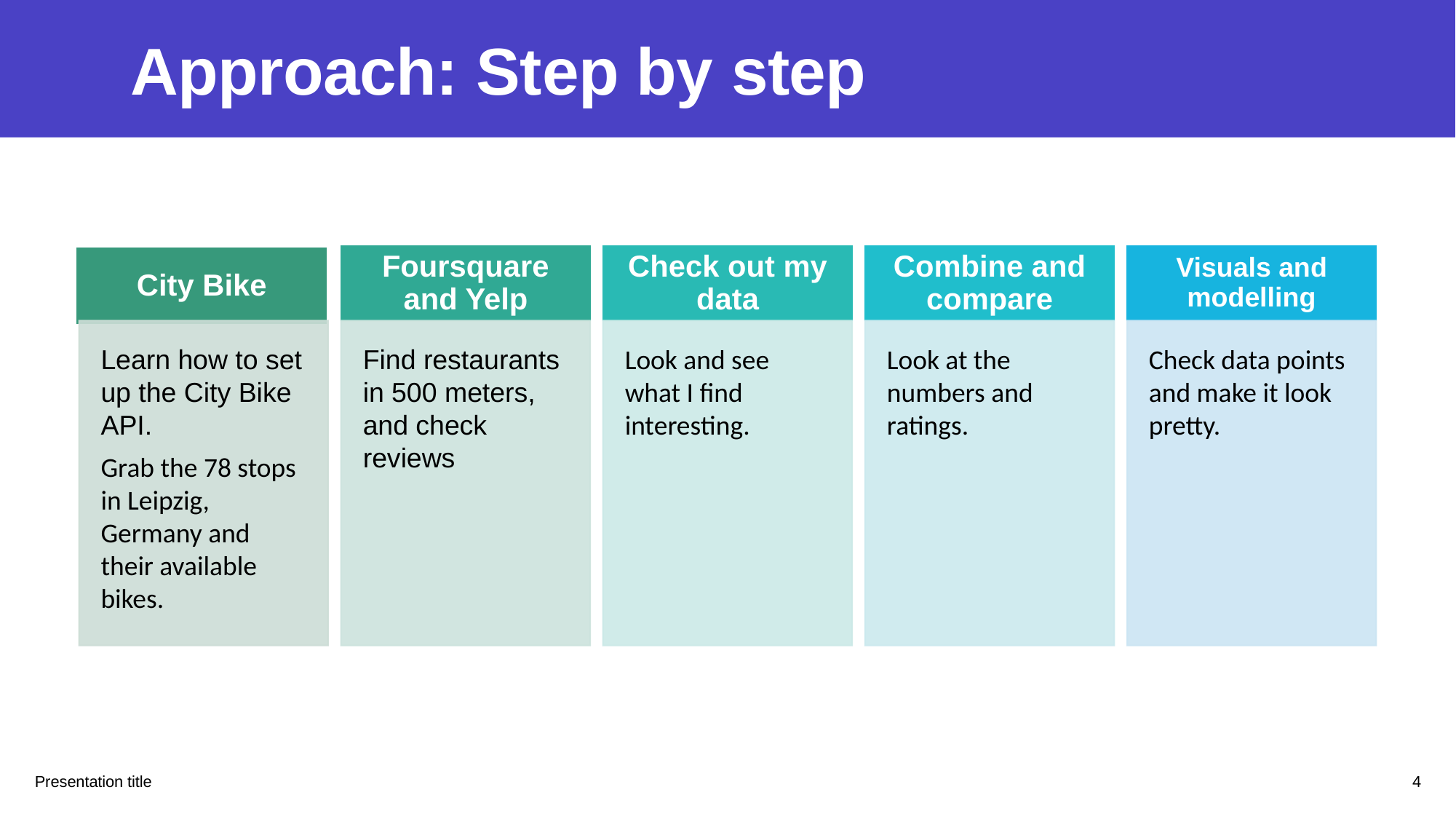

# Approach: Step by step
City Bike
Learn how to set up the City Bike API.
Grab the 78 stops in Leipzig, Germany and their available bikes.
Foursquare and Yelp
Find restaurants in 500 meters, and check reviews
Check out my data
Look and see what I find interesting.
Combine and compare
Look at the numbers and ratings.
Visuals and modelling
Check data points and make it look pretty.
Presentation title
4